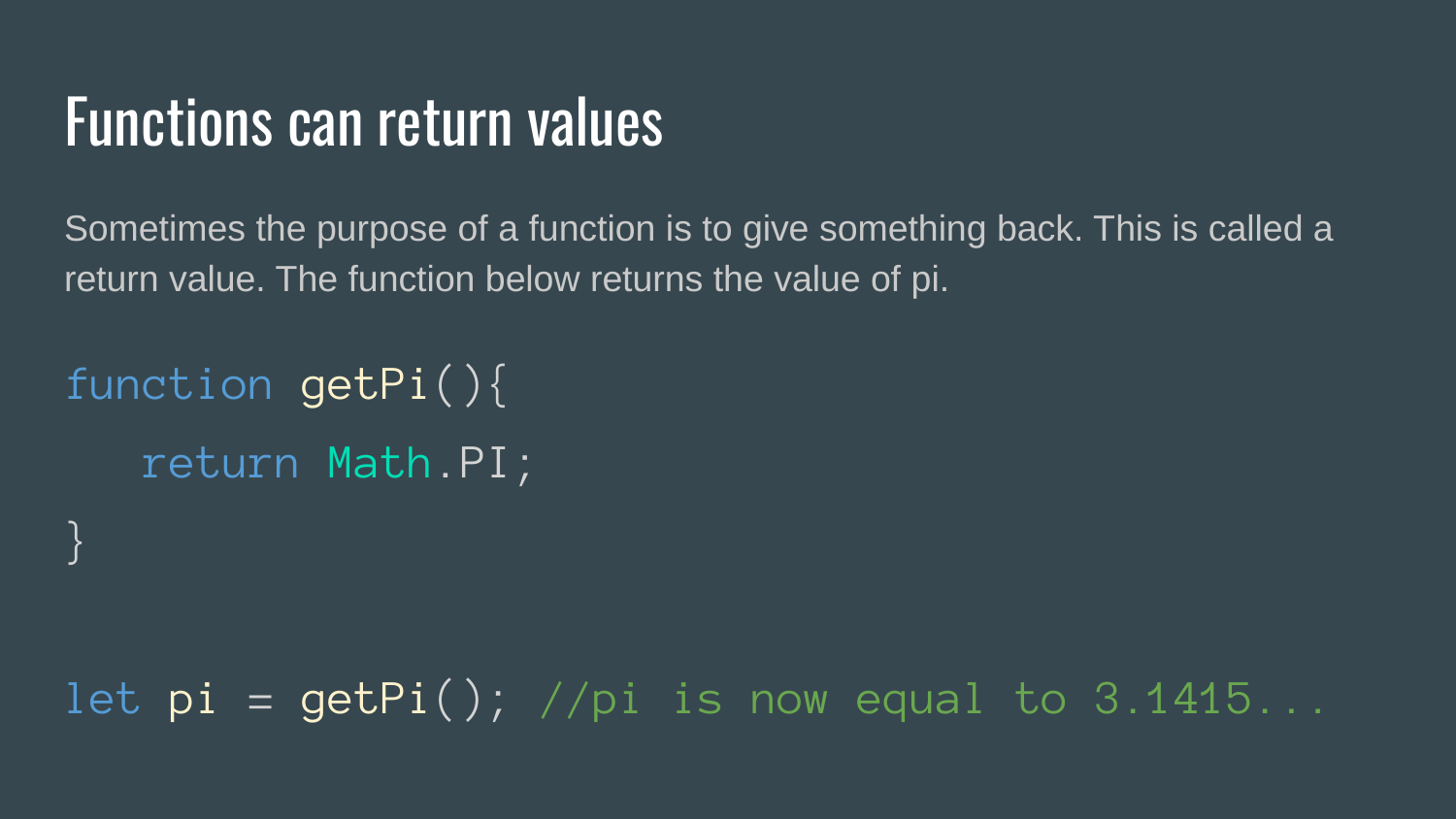

# Functions can return values
Sometimes the purpose of a function is to give something back. This is called a return value. The function below returns the value of pi.
function getPi(){
   return Math.PI;
}

let pi = getPi(); //pi is now equal to 3.1415...